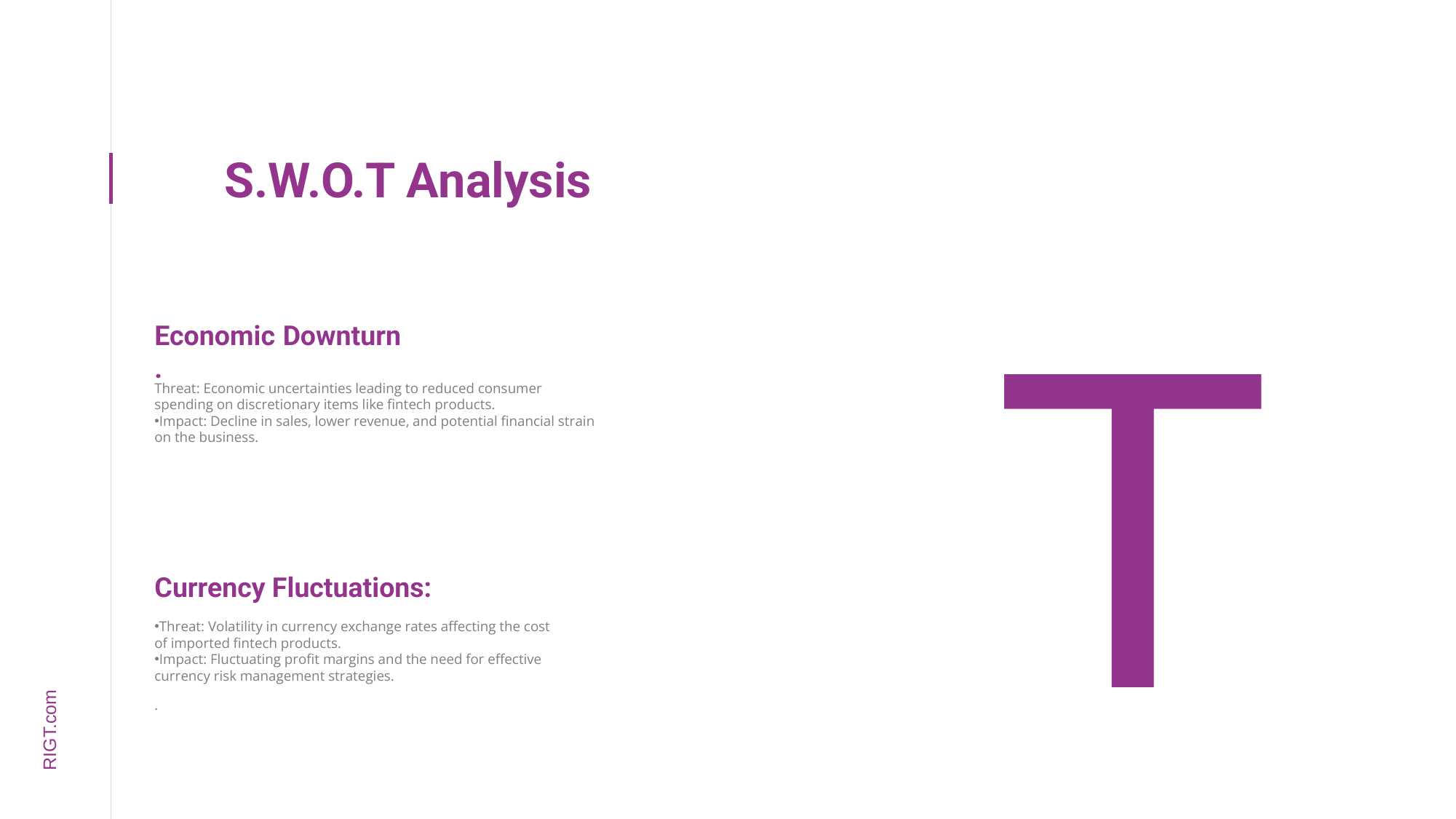

S.W.O.T Analysis
T
Economic Downturn
.

Threat: Economic uncertainties leading to reduced consumer spending on discretionary items like fintech products.
Impact: Decline in sales, lower revenue, and potential financial strain on the business.
Currency Fluctuations:

Threat: Volatility in currency exchange rates affecting the cost of imported fintech products.
Impact: Fluctuating profit margins and the need for effective currency risk management strategies.
.